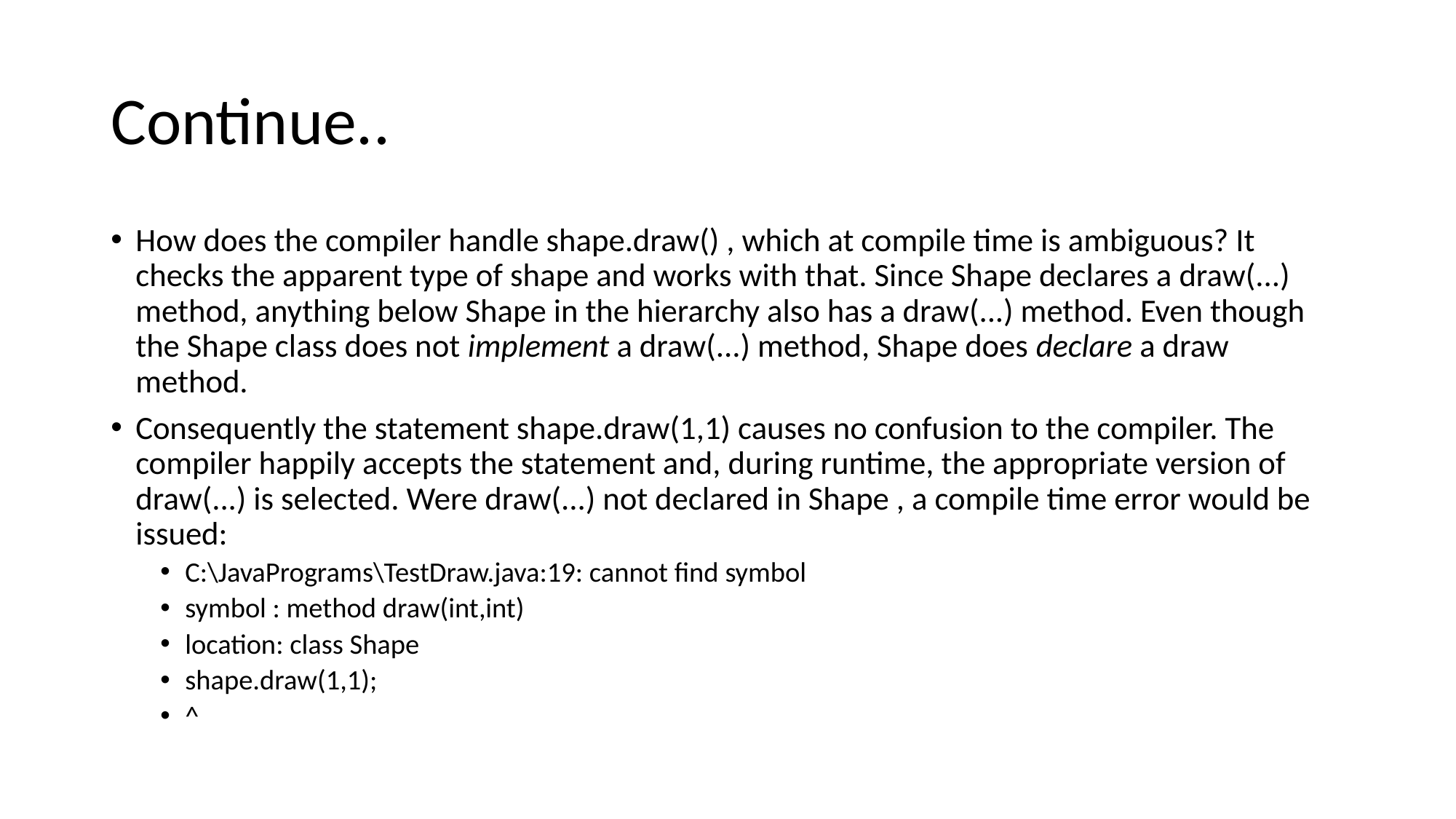

# Continue..
How does the compiler handle shape.draw() , which at compile time is ambiguous? It checks the apparent type of shape and works with that. Since Shape declares a draw(...) method, anything below Shape in the hierarchy also has a draw(...) method. Even though the Shape class does not implement a draw(...) method, Shape does declare a draw method.
Consequently the statement shape.draw(1,1) causes no confusion to the compiler. The compiler happily accepts the statement and, during runtime, the appropriate version of draw(...) is selected. Were draw(...) not declared in Shape , a compile time error would be issued:
C:\JavaPrograms\TestDraw.java:19: cannot find symbol
symbol : method draw(int,int)
location: class Shape
shape.draw(1,1);
^